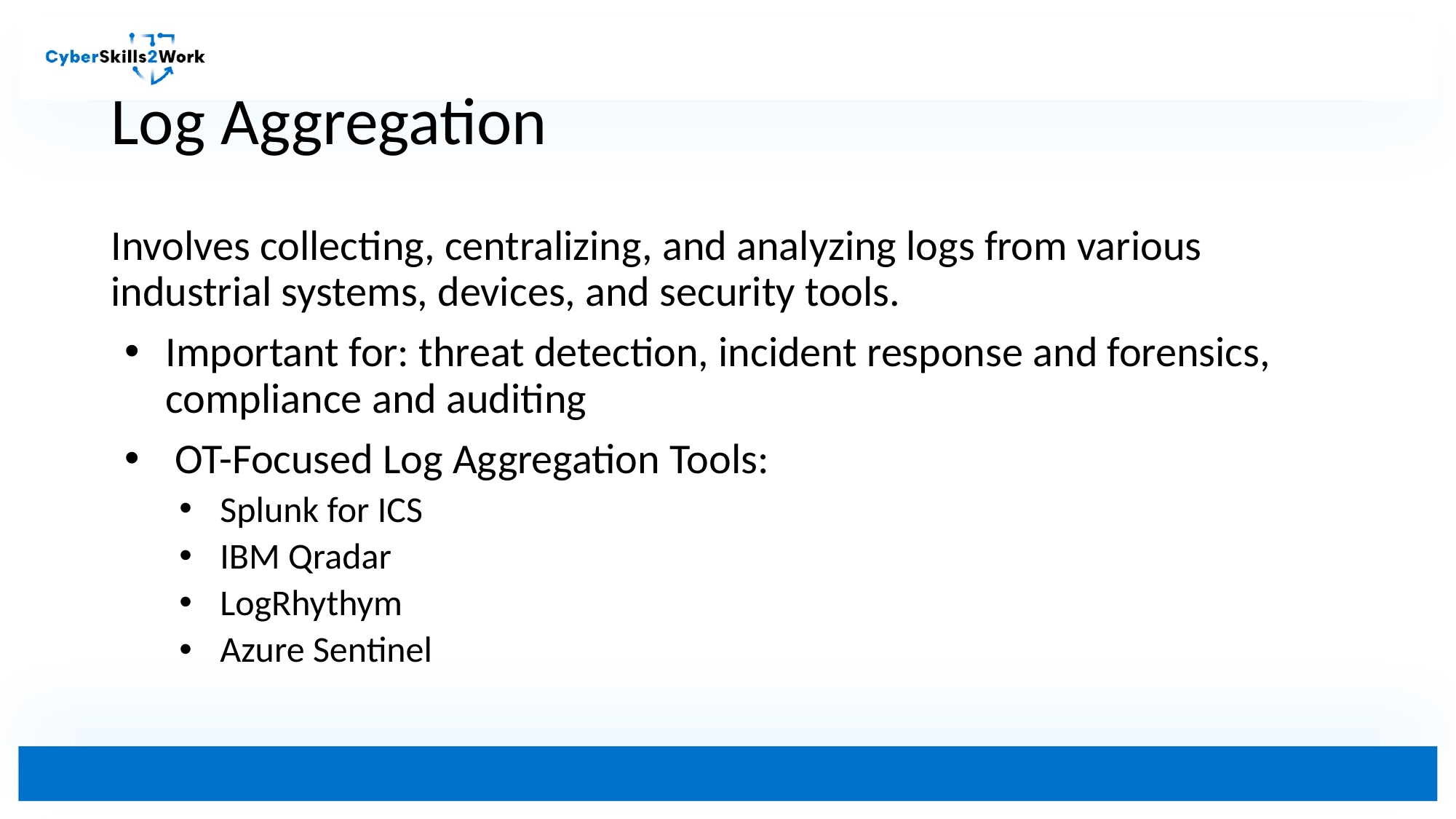

# Log Aggregation
Involves collecting, centralizing, and analyzing logs from various industrial systems, devices, and security tools.
Important for: threat detection, incident response and forensics, compliance and auditing
 OT-Focused Log Aggregation Tools:
Splunk for ICS
IBM Qradar
LogRhythym
Azure Sentinel